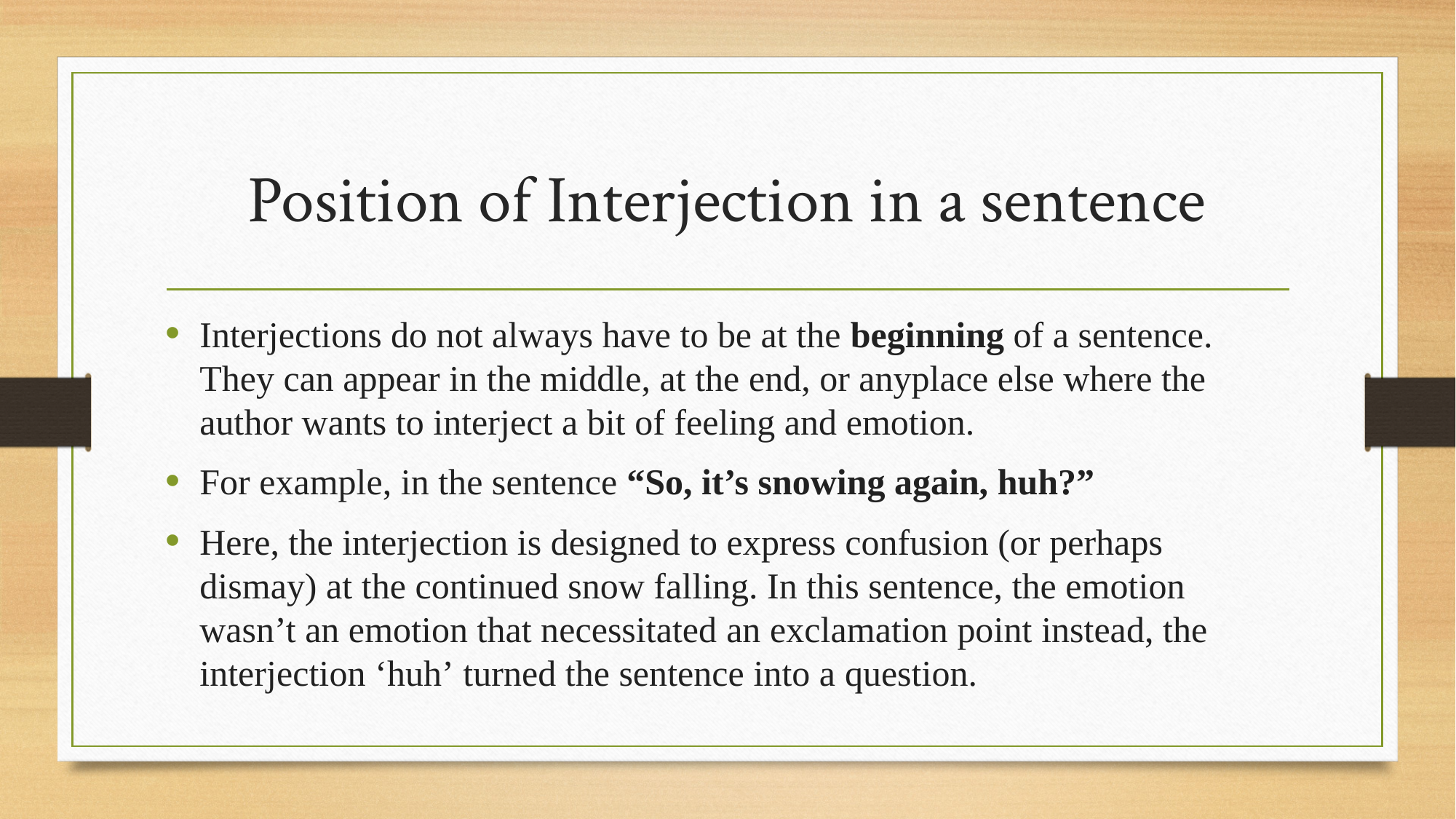

# Position of Interjection in a sentence
Interjections do not always have to be at the beginning of a sentence. They can appear in the middle, at the end, or anyplace else where the author wants to interject a bit of feeling and emotion.
For example, in the sentence “So, it’s snowing again, huh?”
Here, the interjection is designed to express confusion (or perhaps dismay) at the continued snow falling. In this sentence, the emotion wasn’t an emotion that necessitated an exclamation point instead, the interjection ‘huh’ turned the sentence into a question.